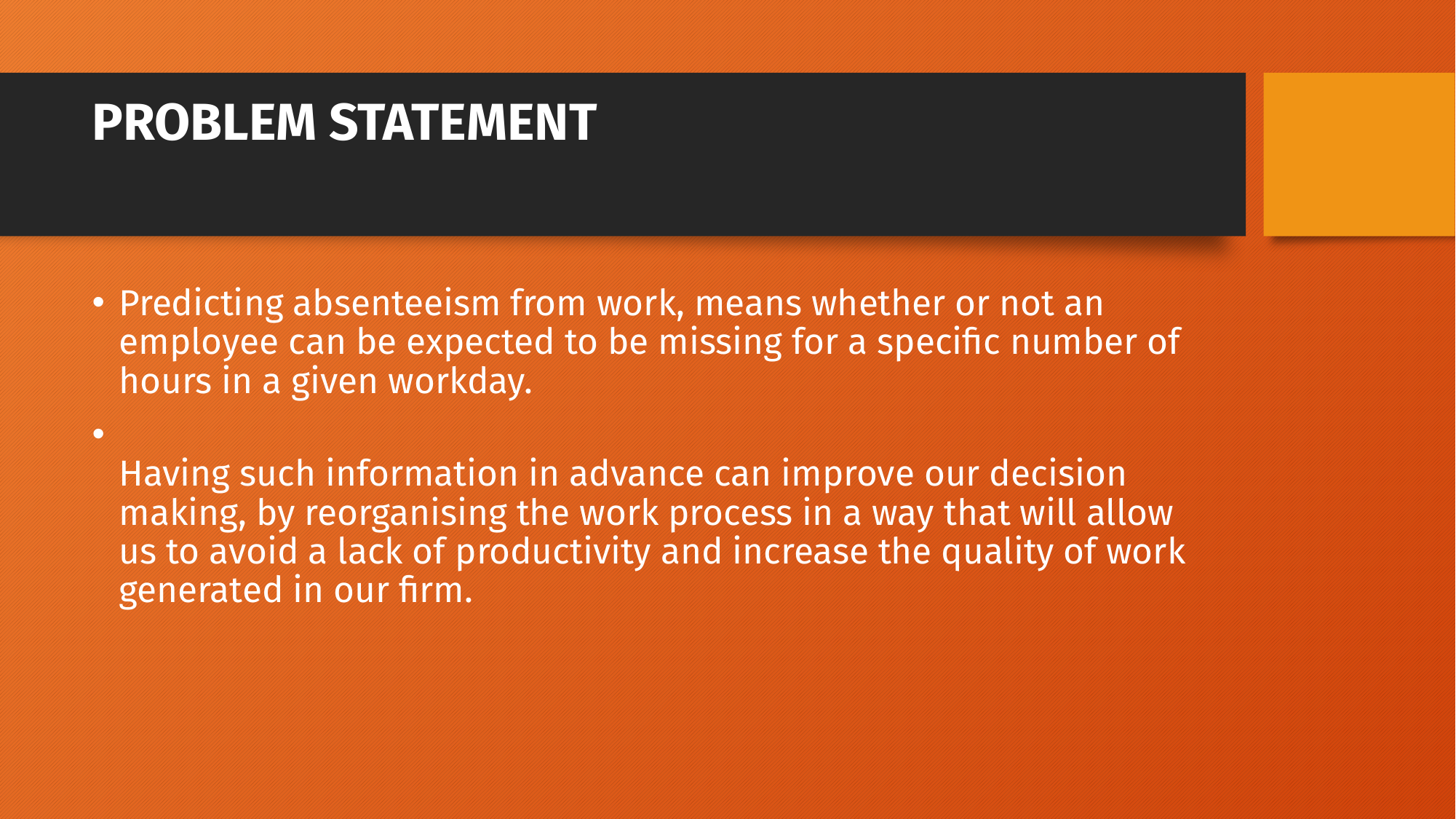

# PROBLEM STATEMENT
Predicting absenteeism from work, means whether or not an employee can be expected to be missing for a specific number of hours in a given workday.
Having such information in advance can improve our decision making, by reorganising the work process in a way that will allow us to avoid a lack of productivity and increase the quality of work generated in our firm.